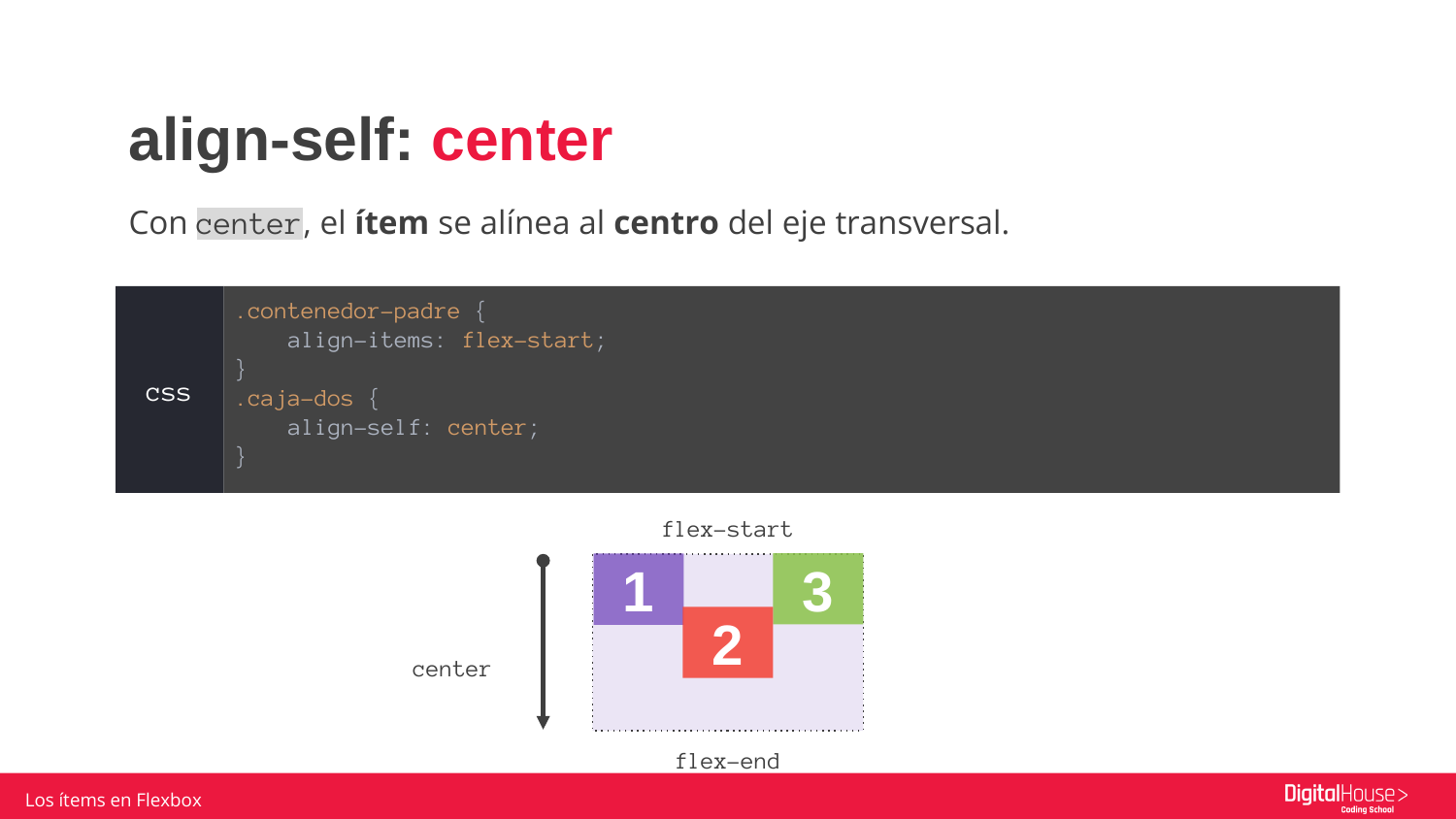

align-self: center
Con center, el ítem se alínea al centro del eje transversal.
.contenedor-padre {
    align-items: flex-start;
}
.caja-dos {
    align-self: center;
}
css
flex-start
3
1

2
center
flex-end